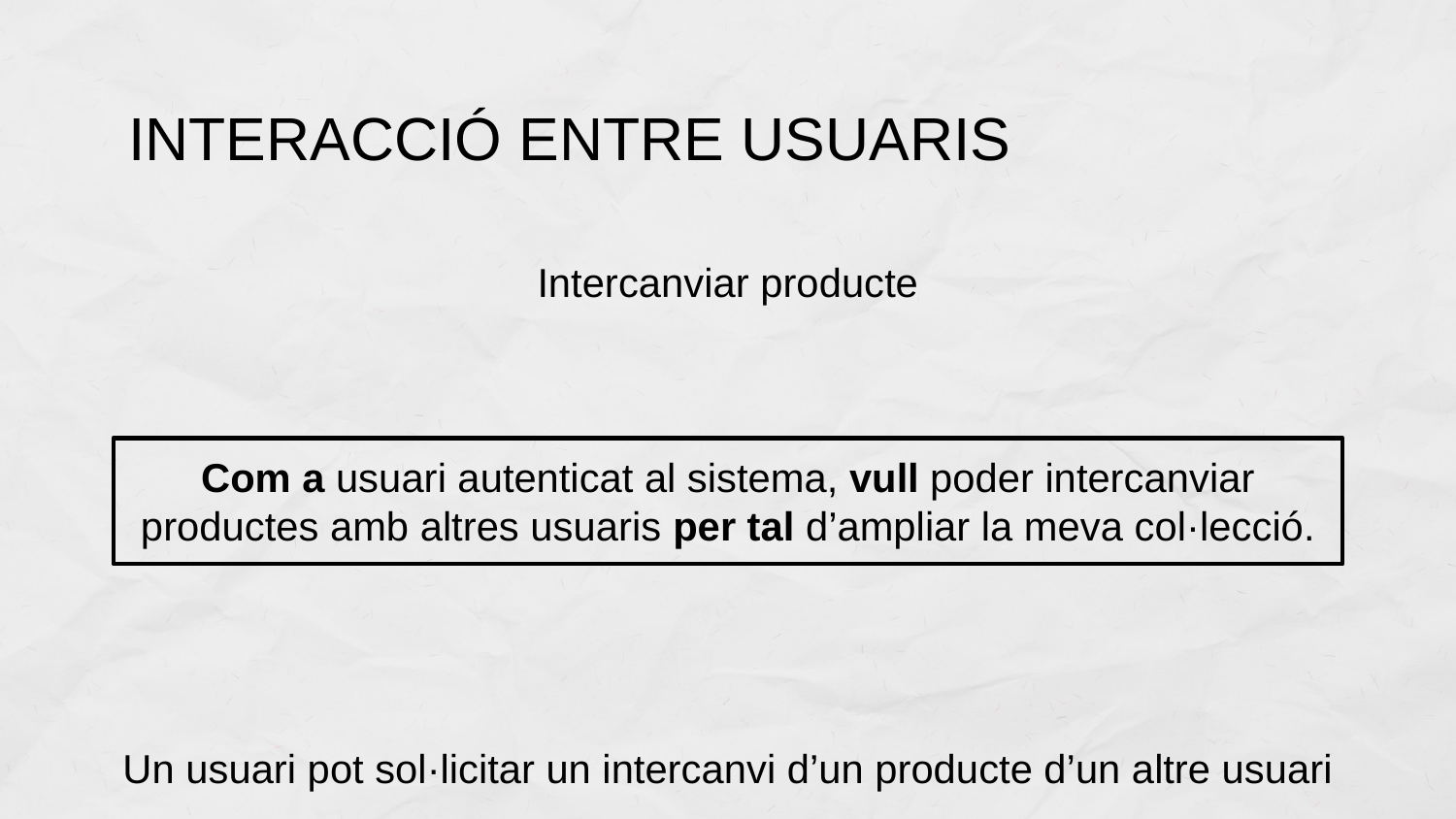

# INTERACCIÓ ENTRE USUARIS
Intercanviar producte
Com a usuari autenticat al sistema, vull poder intercanviar productes amb altres usuaris per tal d’ampliar la meva col·lecció.

Un usuari pot sol·licitar un intercanvi d’un producte d’un altre usuari